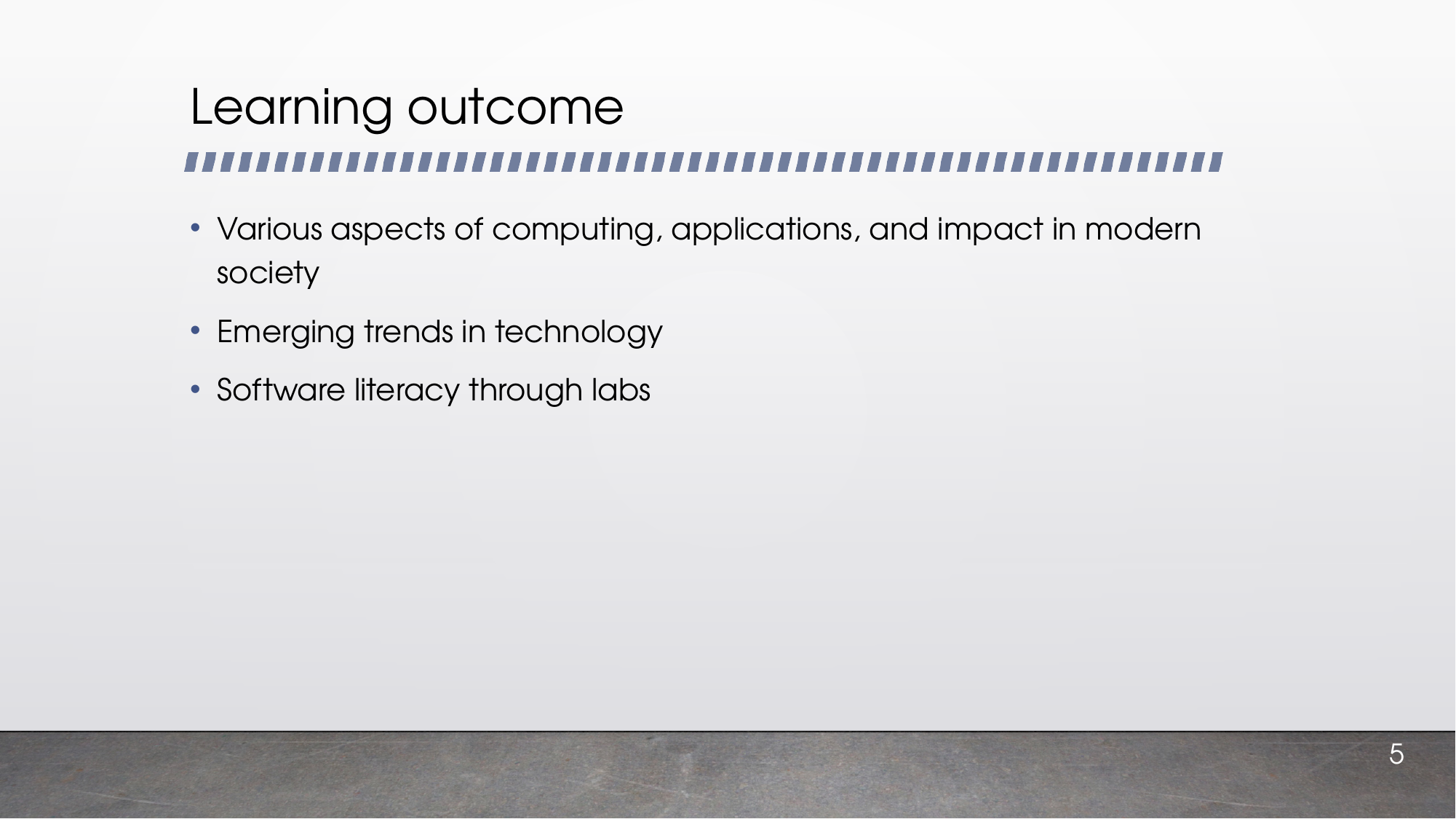

# Learning outcome
Various aspects of computing, applications, and impact in modern society
Emerging trends in technology
Software literacy through labs